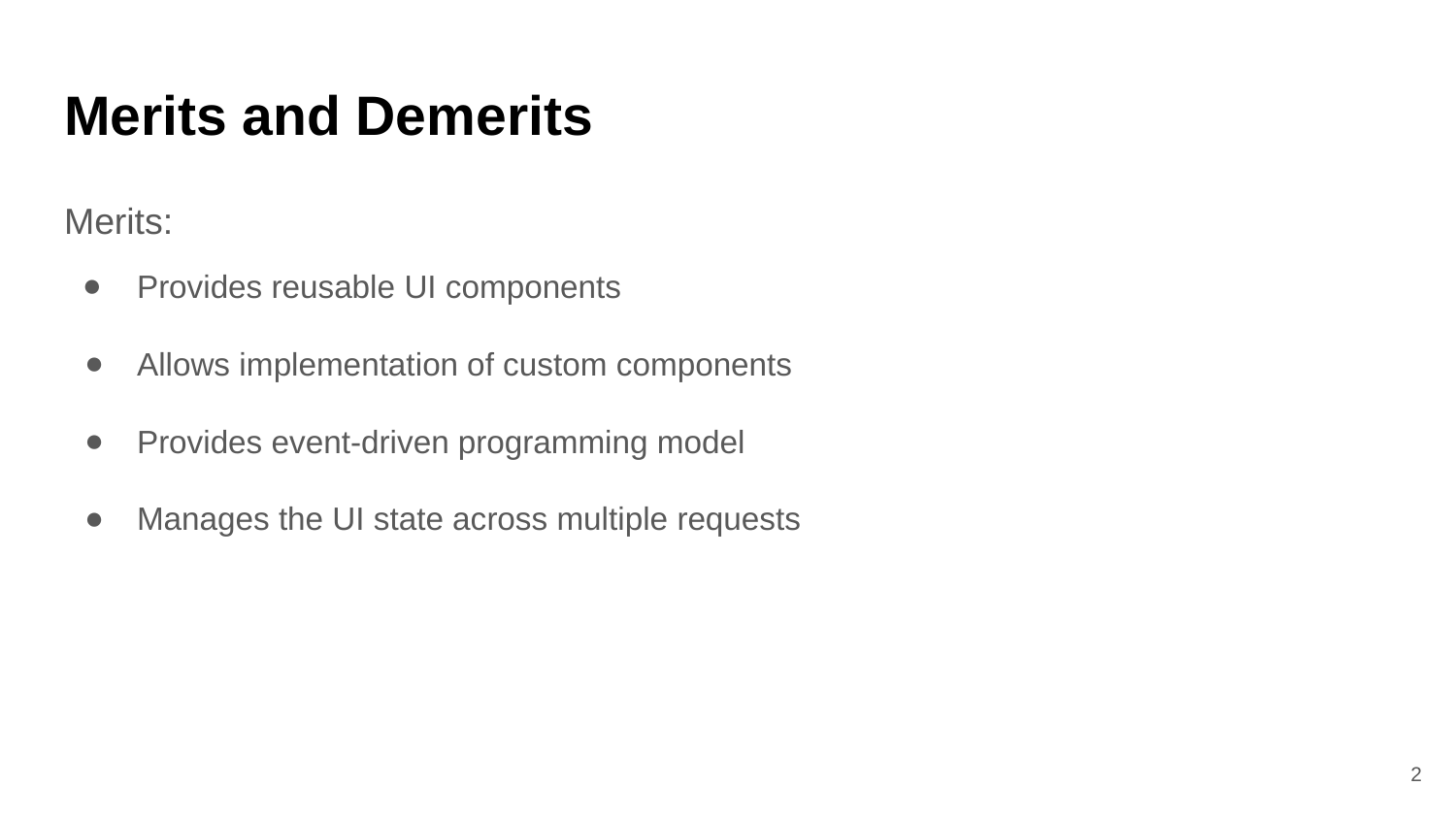

# Merits and Demerits
Merits:
Provides reusable UI components
Allows implementation of custom components
Provides event-driven programming model
Manages the UI state across multiple requests

2